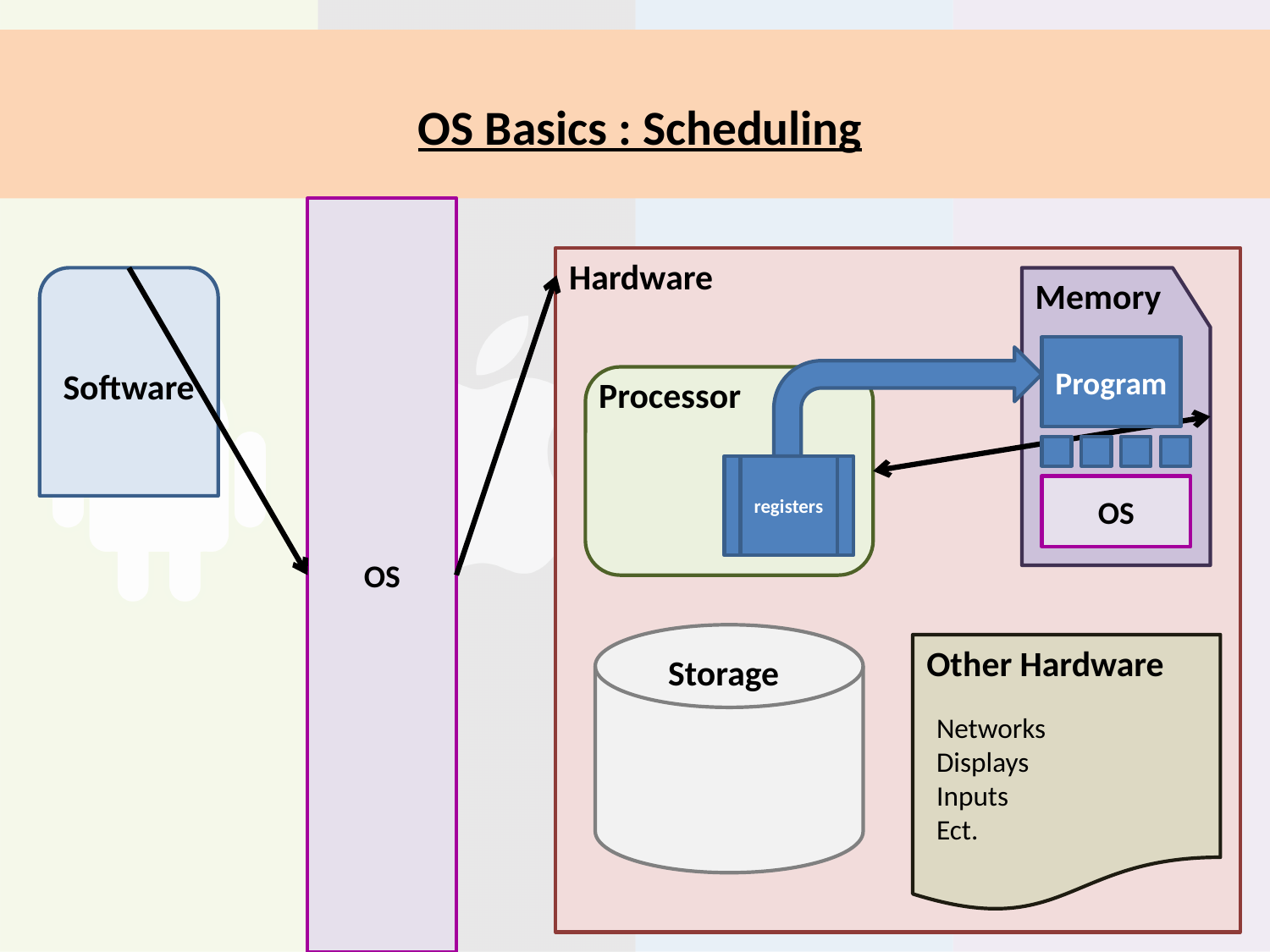

# OS Basics : Scheduling
OS

Hardware
Software

Memory
Program

Processor

registers
OS

Other Hardware
Storage
Networks
Displays
Inputs
Ect.